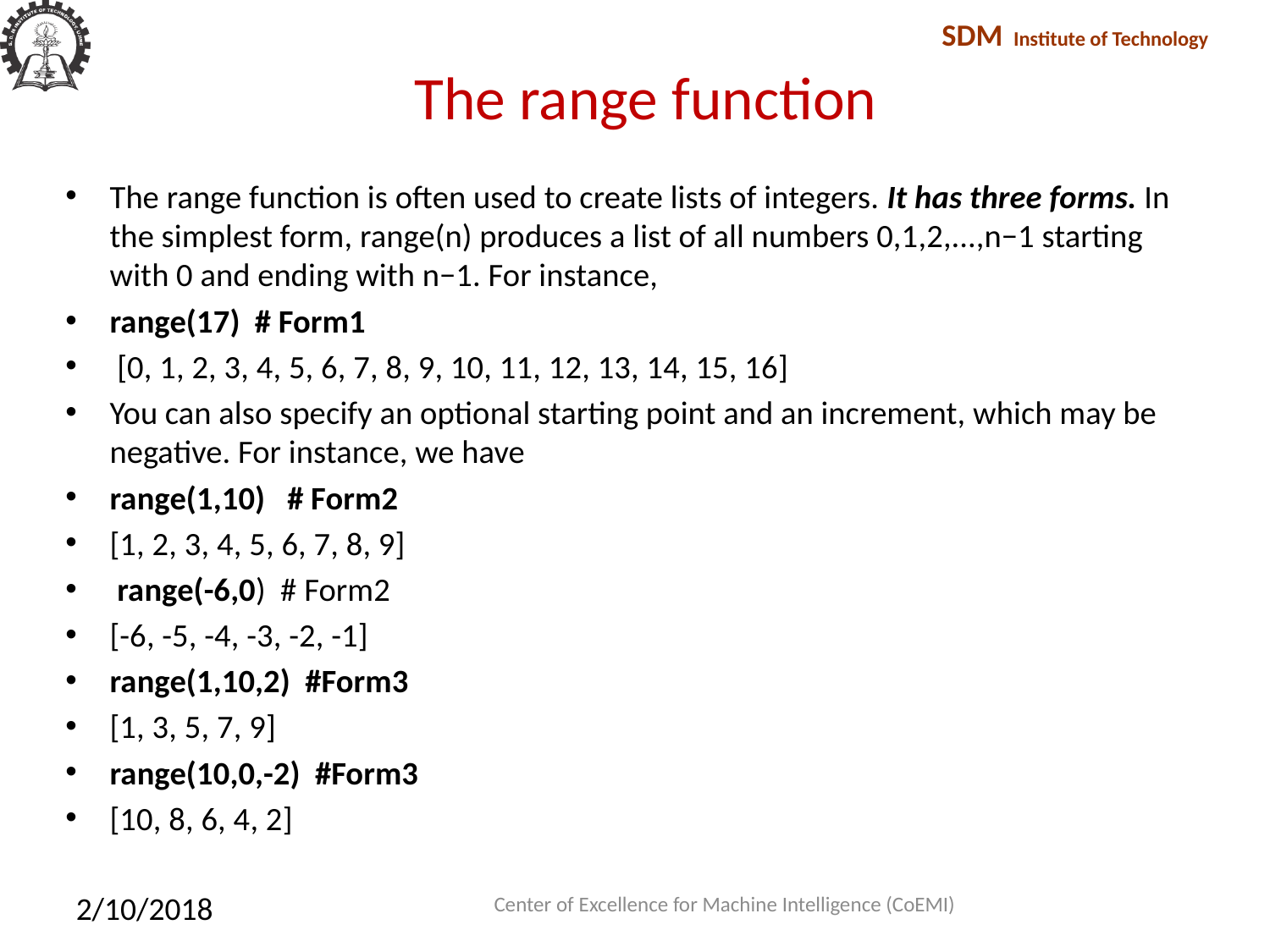

# The range function
The range function is often used to create lists of integers. It has three forms. In the simplest form, range(n) produces a list of all numbers 0,1,2,...,n−1 starting with 0 and ending with n−1. For instance,
range(17)  # Form1
 [0, 1, 2, 3, 4, 5, 6, 7, 8, 9, 10, 11, 12, 13, 14, 15, 16]
You can also specify an optional starting point and an increment, which may be negative. For instance, we have
range(1,10)   # Form2
[1, 2, 3, 4, 5, 6, 7, 8, 9]
 range(-6,0)  # Form2
[-6, -5, -4, -3, -2, -1]
range(1,10,2)  #Form3
[1, 3, 5, 7, 9]
range(10,0,-2)  #Form3
[10, 8, 6, 4, 2]

Center of Excellence for Machine Intelligence (CoEMI)
2/10/2018